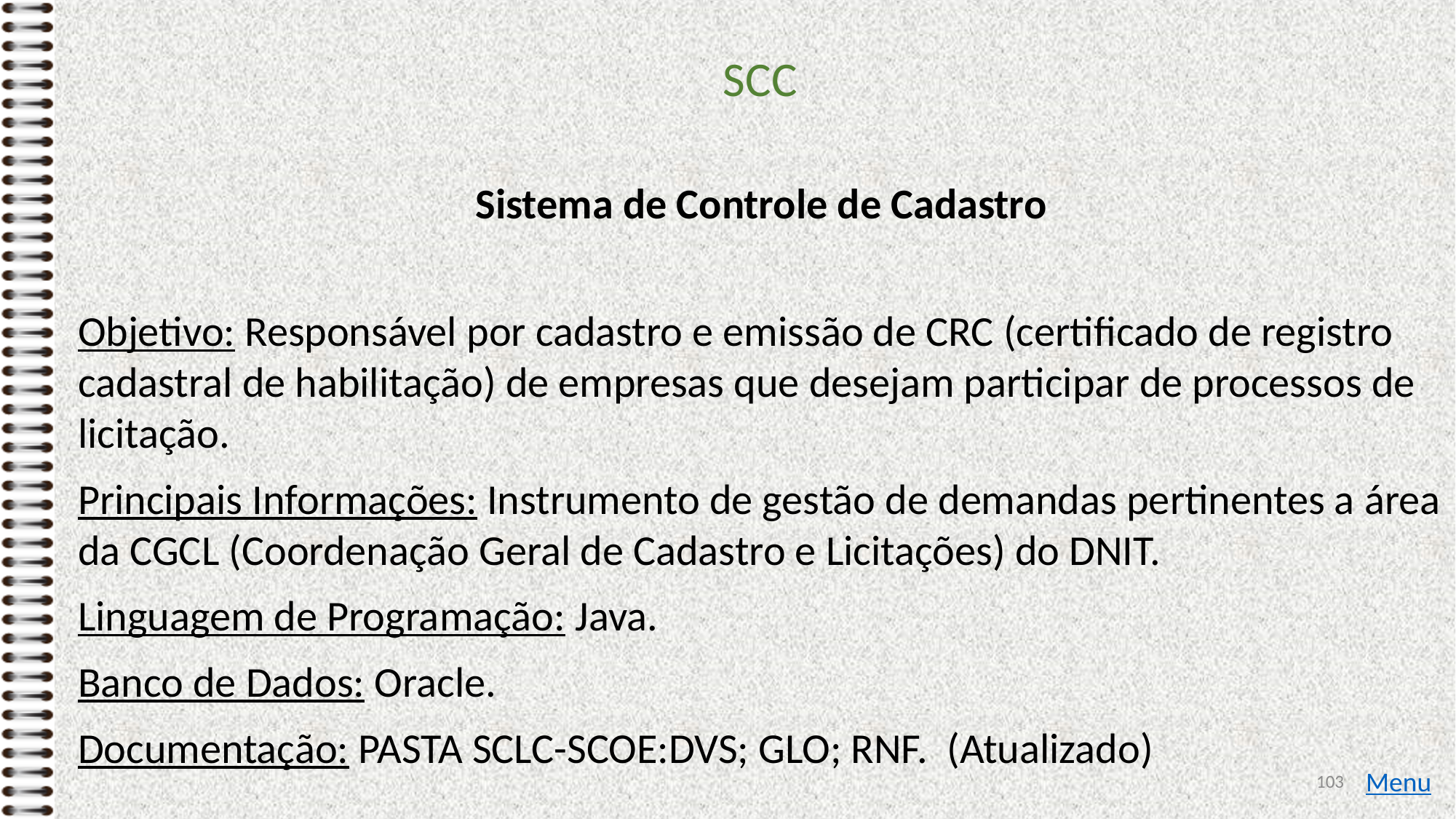

# SCC

Sistema de Controle de Cadastro

Objetivo: Responsável por cadastro e emissão de CRC (certificado de registro cadastral de habilitação) de empresas que desejam participar de processos de licitação.
Principais Informações: Instrumento de gestão de demandas pertinentes a área da CGCL (Coordenação Geral de Cadastro e Licitações) do DNIT.
Linguagem de Programação: Java.
Banco de Dados: Oracle.
Documentação: PASTA SCLC-SCOE:DVS; GLO; RNF.  (Atualizado)
103
Menu